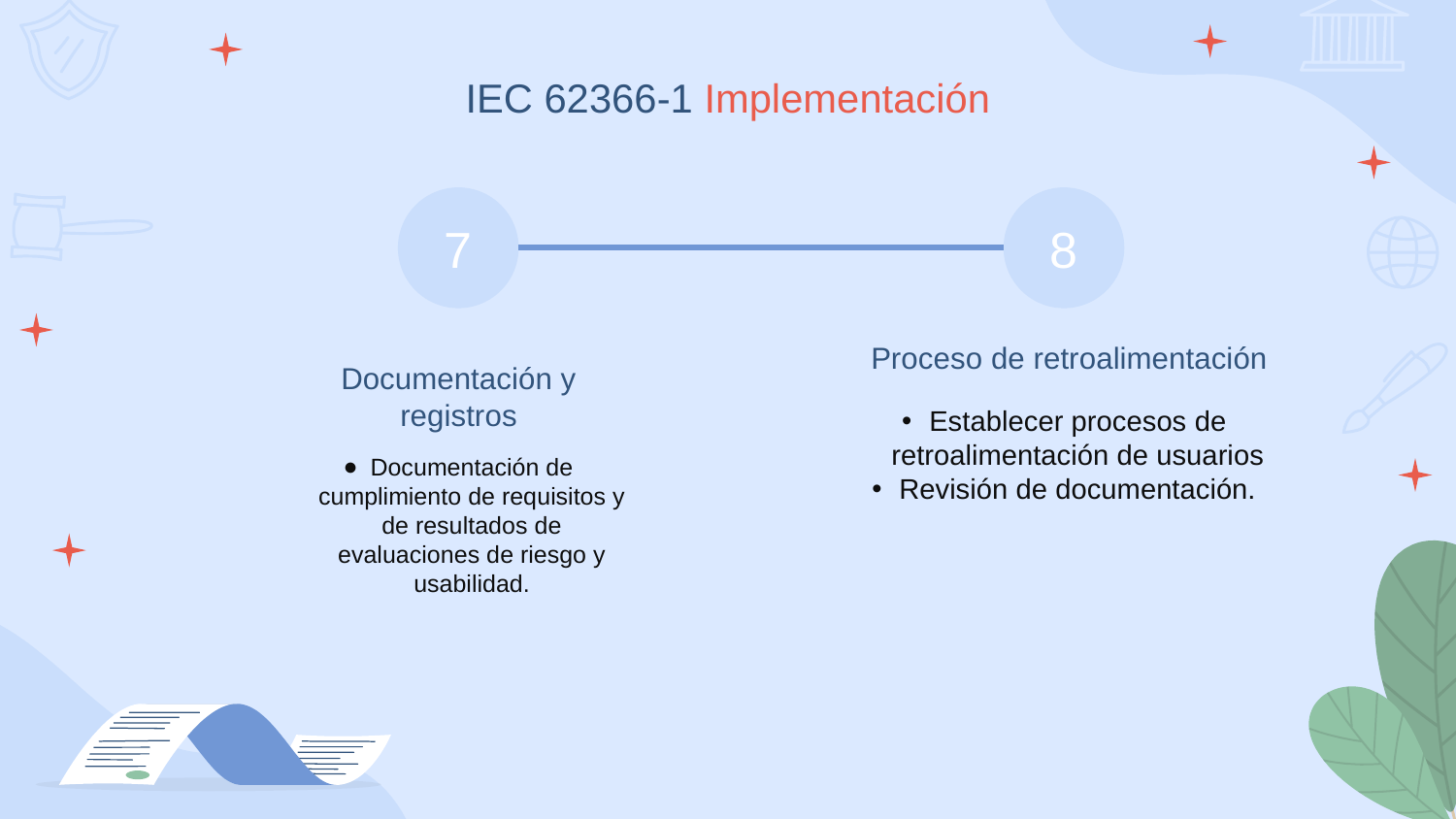

# IEC 62366-1 Implementación
7
8
Proceso de retroalimentación
Documentación y registros
Establecer procesos de retroalimentación de usuarios
Revisión de documentación.
Documentación de cumplimiento de requisitos y de resultados de evaluaciones de riesgo y usabilidad.